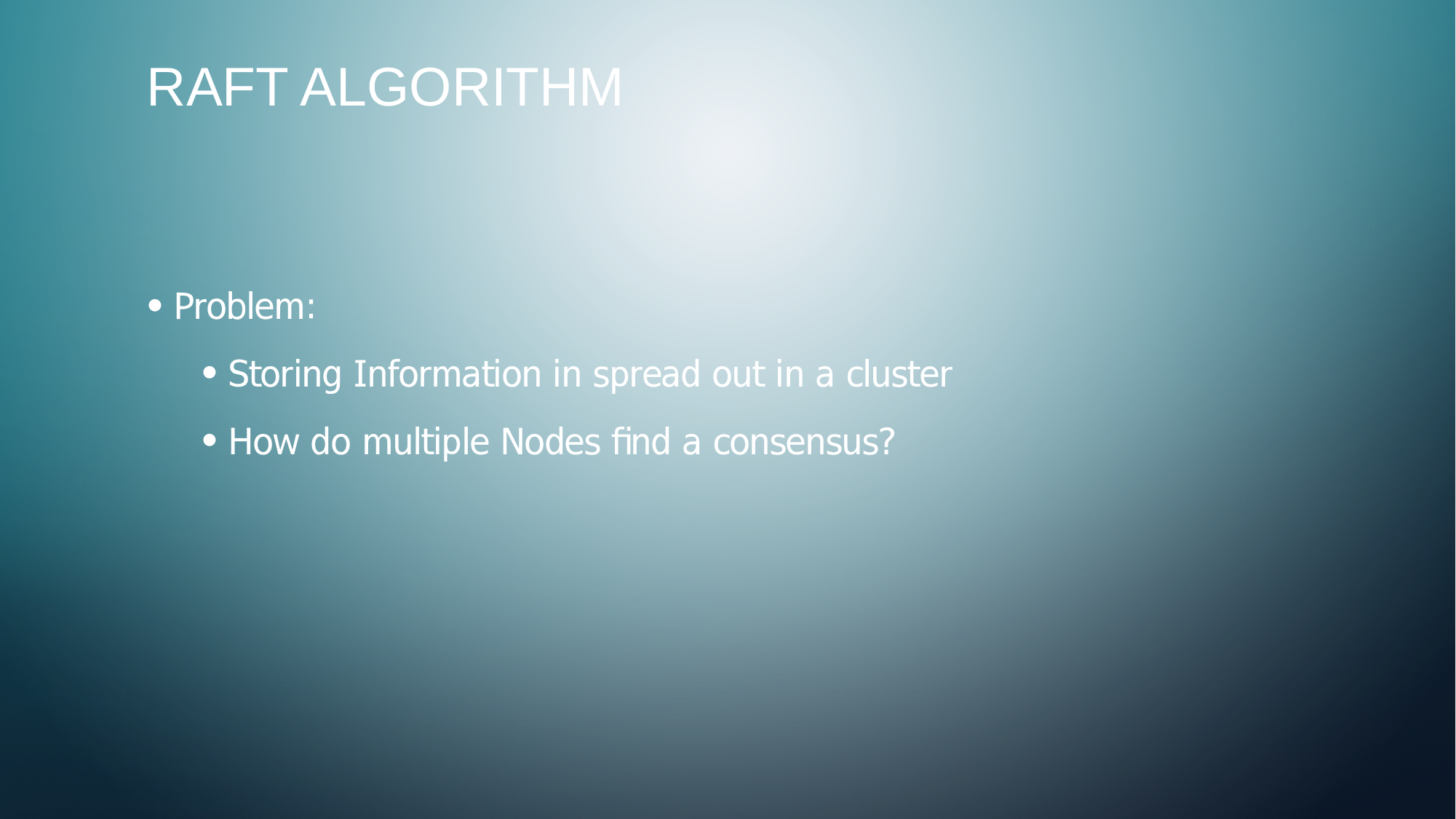

Raft Algorithm
Problem:
Storing Information in spread out in a cluster
How do multiple Nodes find a consensus?